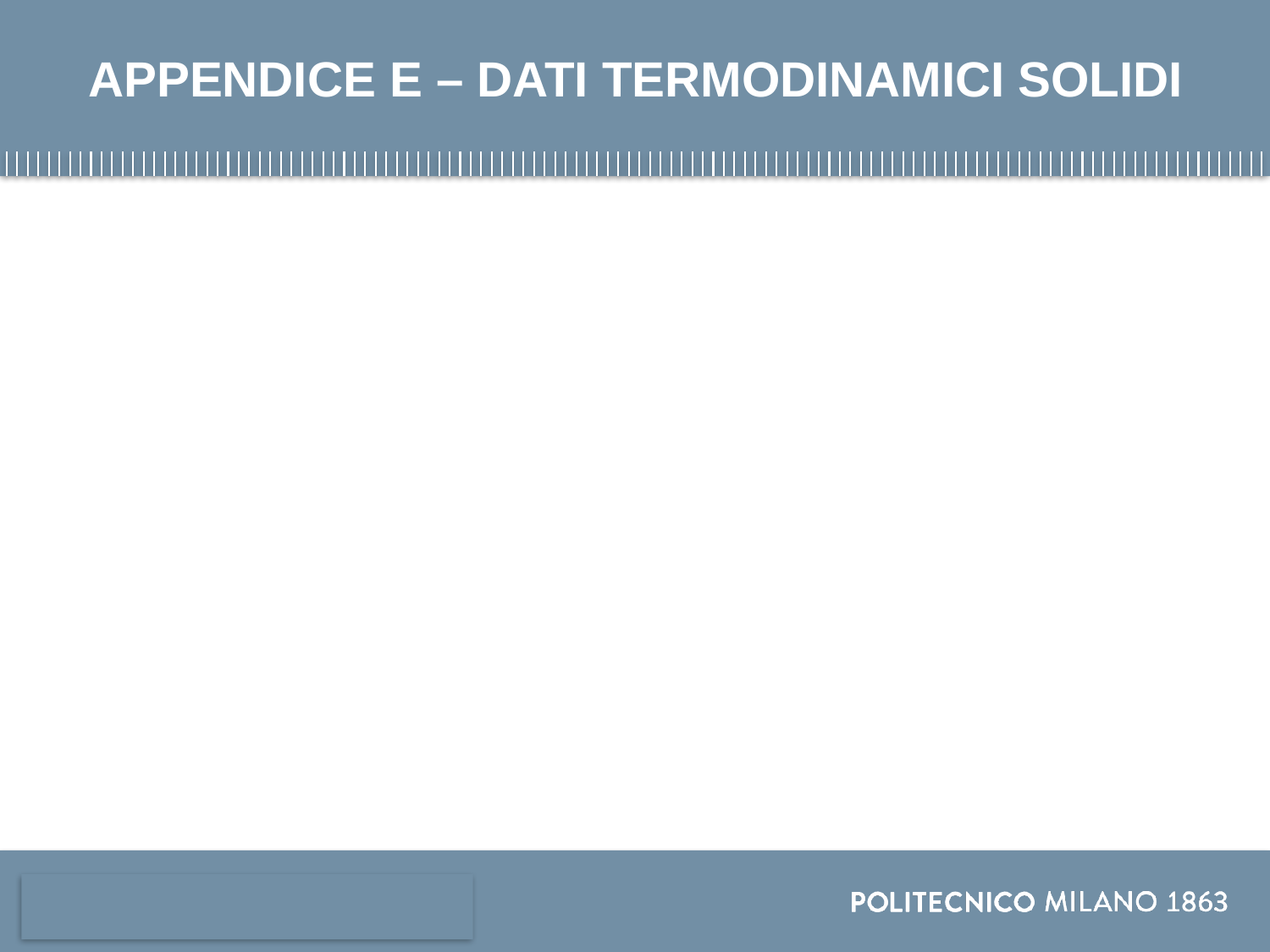

# APPENDICE E – DATI TERMODINAMICI SOLIDI